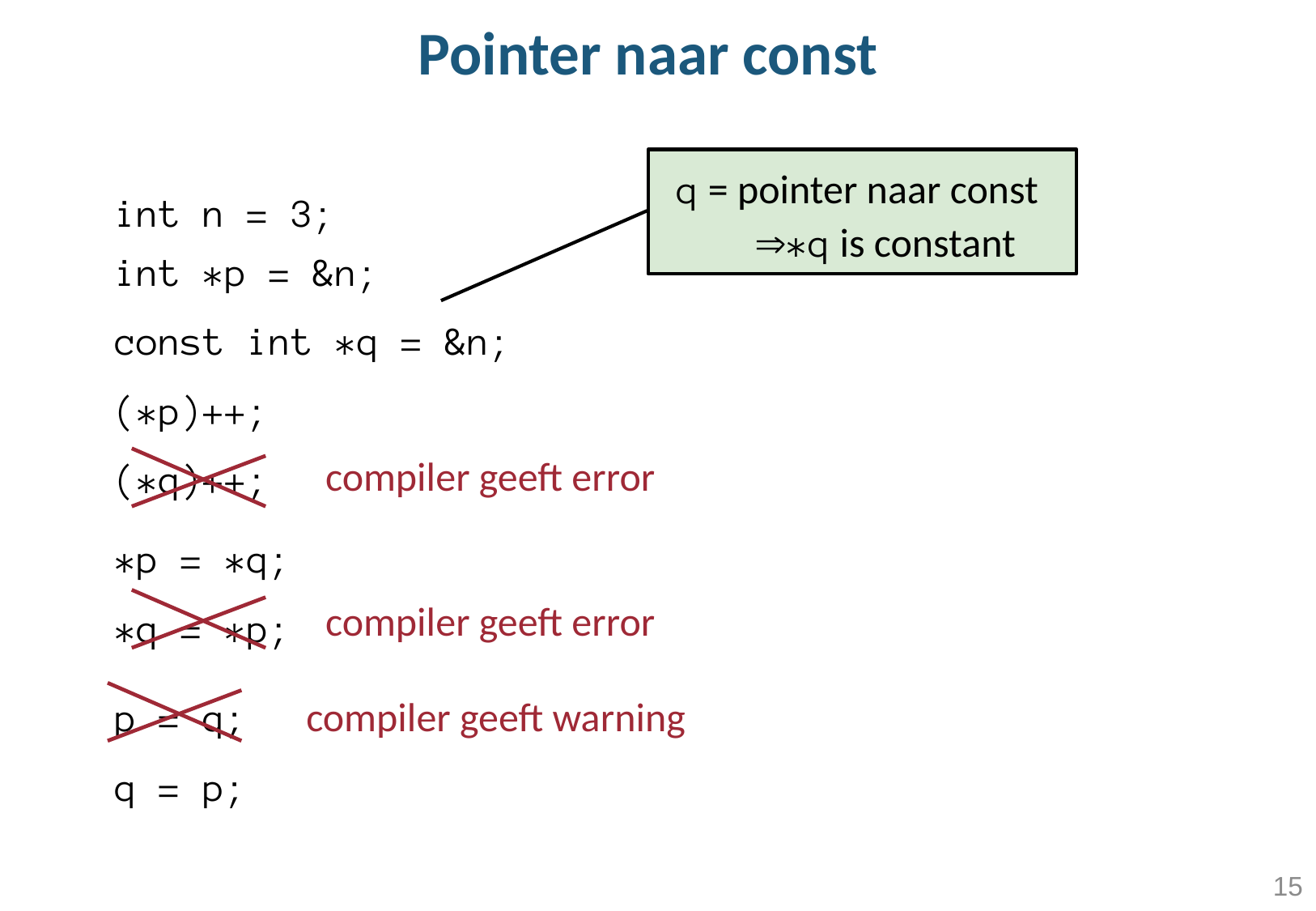

# Pointer naar const

int n = 3;
int *p = &n;
const int *q = &n;
(*p)++;
(*q)++;
*p = *q;
*q = *p;
p = q;
q = p;

q = pointer naar const
     ⇒*q is constant
compiler geeft error
compiler geeft error
compiler geeft warning
15